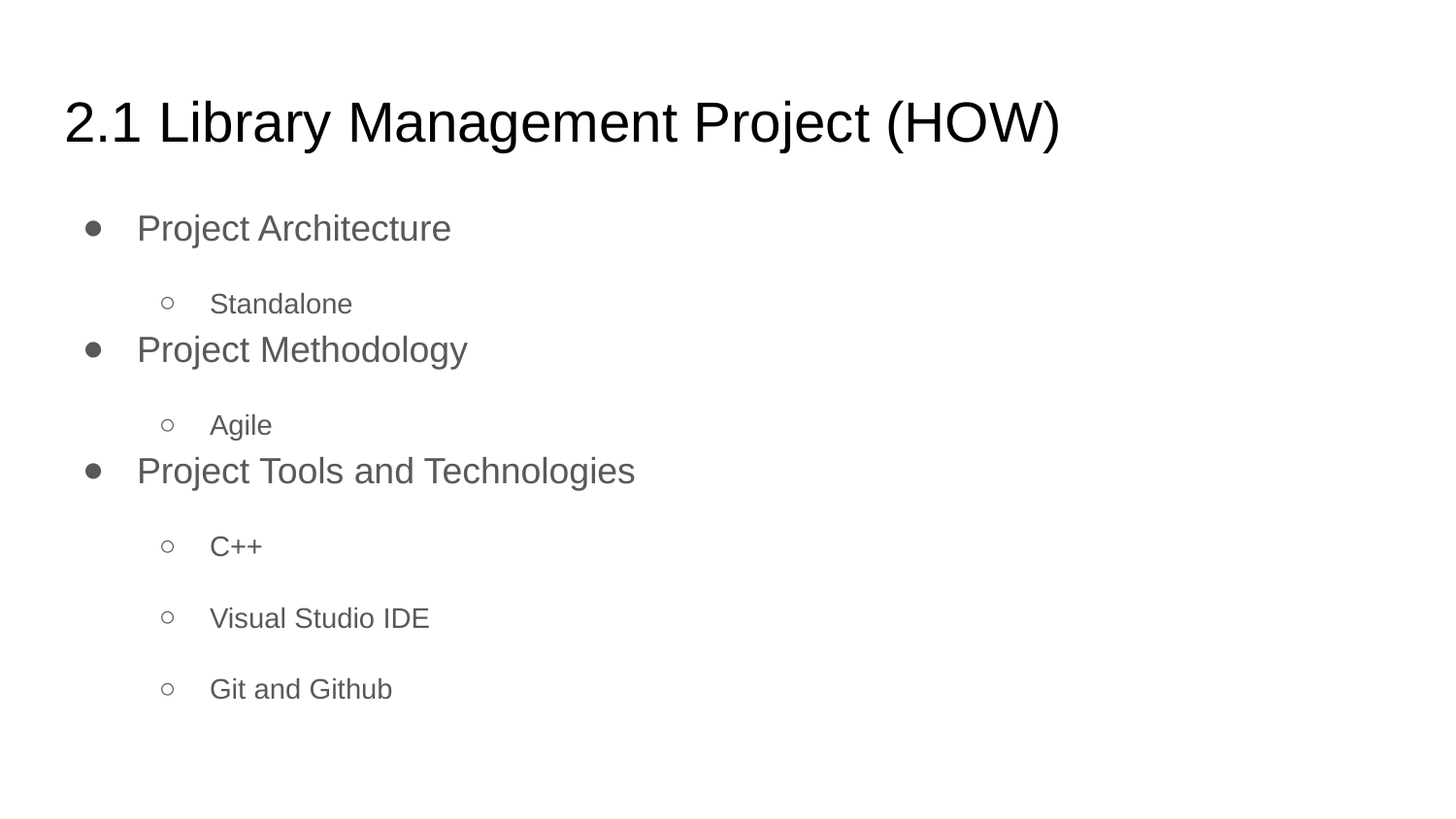

# 2.1 Library Management Project (HOW)
Project Architecture
Standalone
Project Methodology
Agile
Project Tools and Technologies
C++
Visual Studio IDE
Git and Github